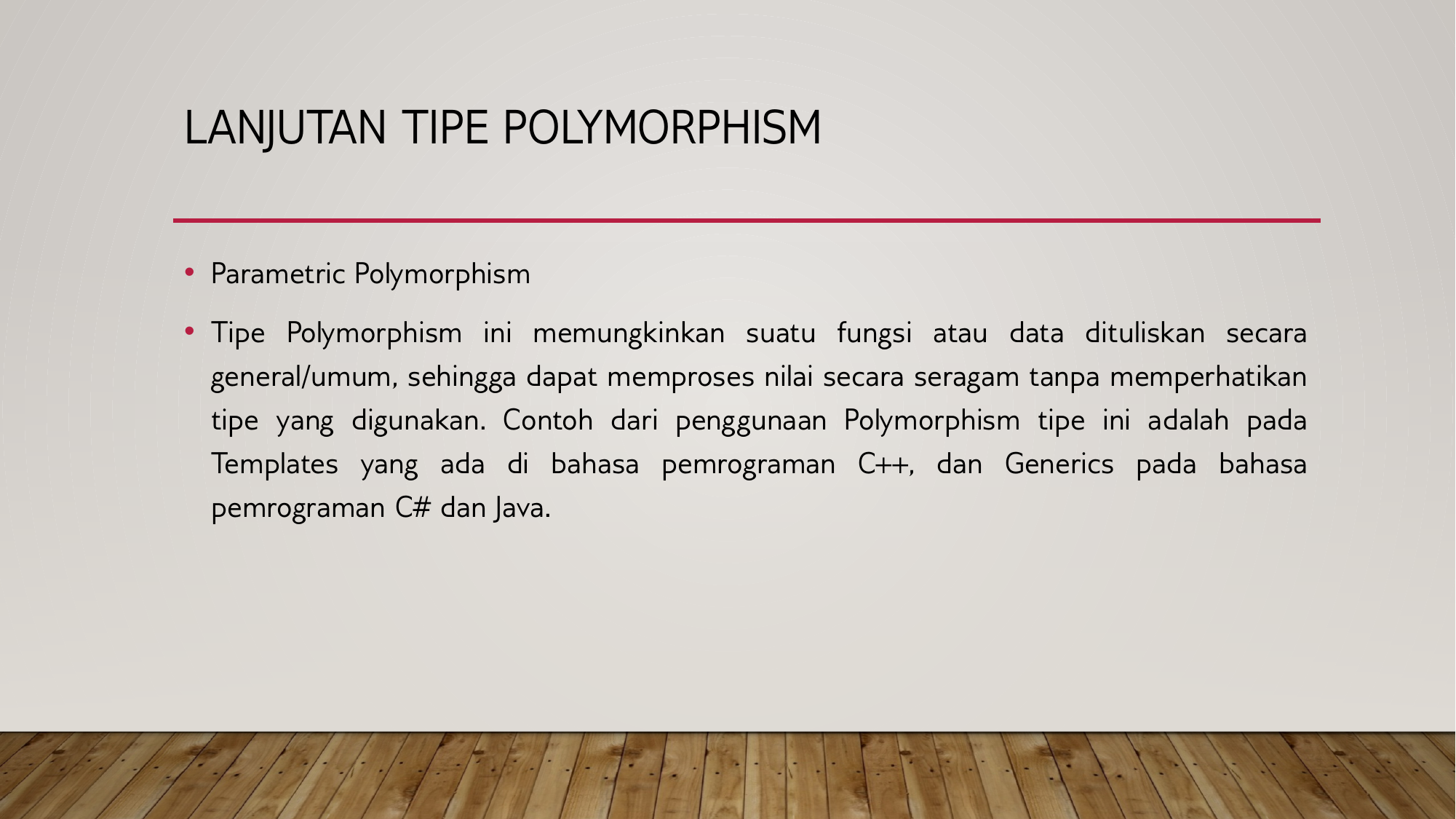

# Lanjutan tipe polymorphism
Parametric Polymorphism
Tipe Polymorphism ini memungkinkan suatu fungsi atau data dituliskan secara general/umum, sehingga dapat memproses nilai secara seragam tanpa memperhatikan tipe yang digunakan. Contoh dari penggunaan Polymorphism tipe ini adalah pada Templates yang ada di bahasa pemrograman C++, dan Generics pada bahasa pemrograman C# dan Java.